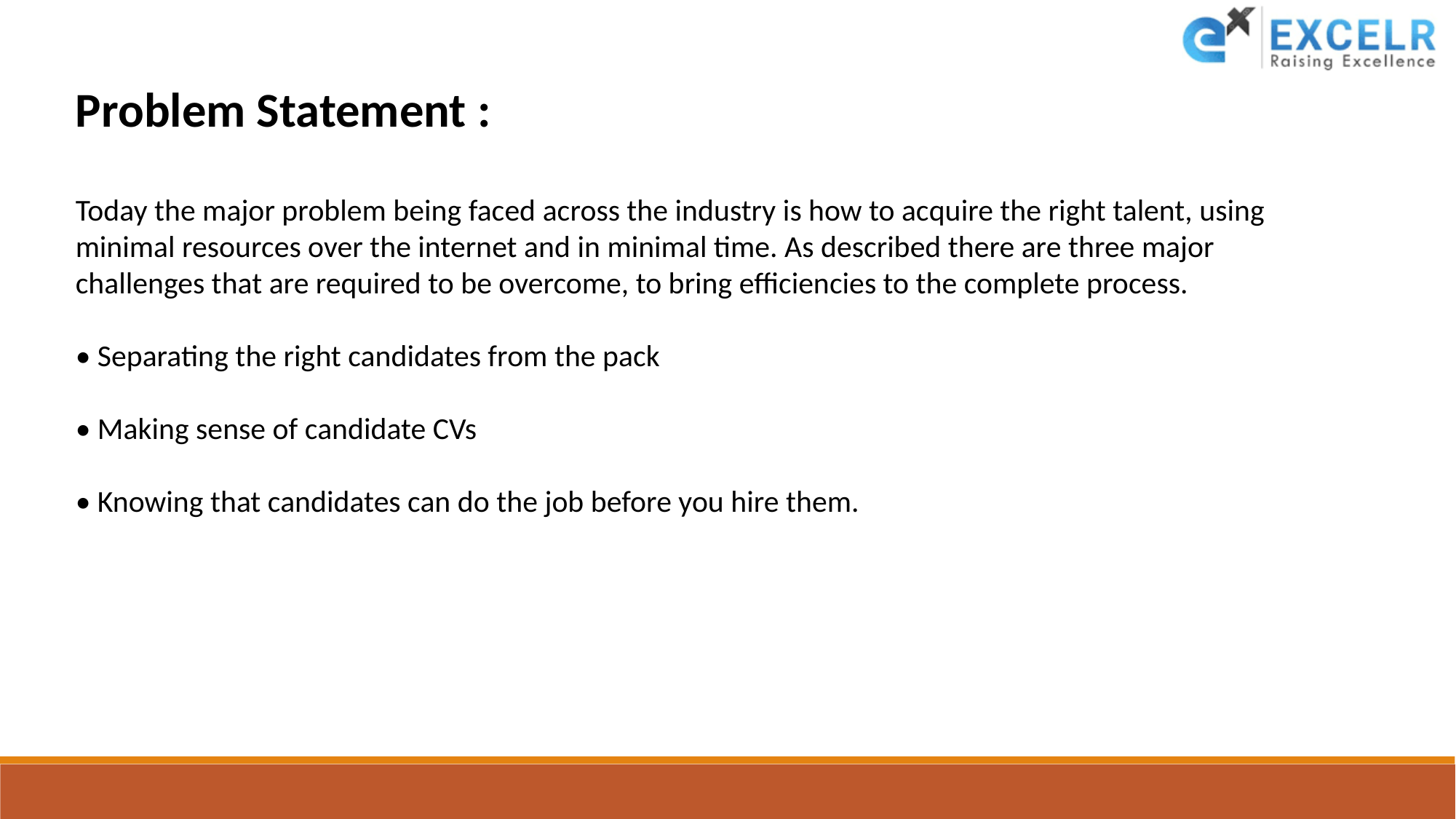

Problem Statement :
Today the major problem being faced across the industry is how to acquire the right talent, using minimal resources over the internet and in minimal time. As described there are three major challenges that are required to be overcome, to bring efficiencies to the complete process.

• Separating the right candidates from the pack

• Making sense of candidate CVs

• Knowing that candidates can do the job before you hire them.